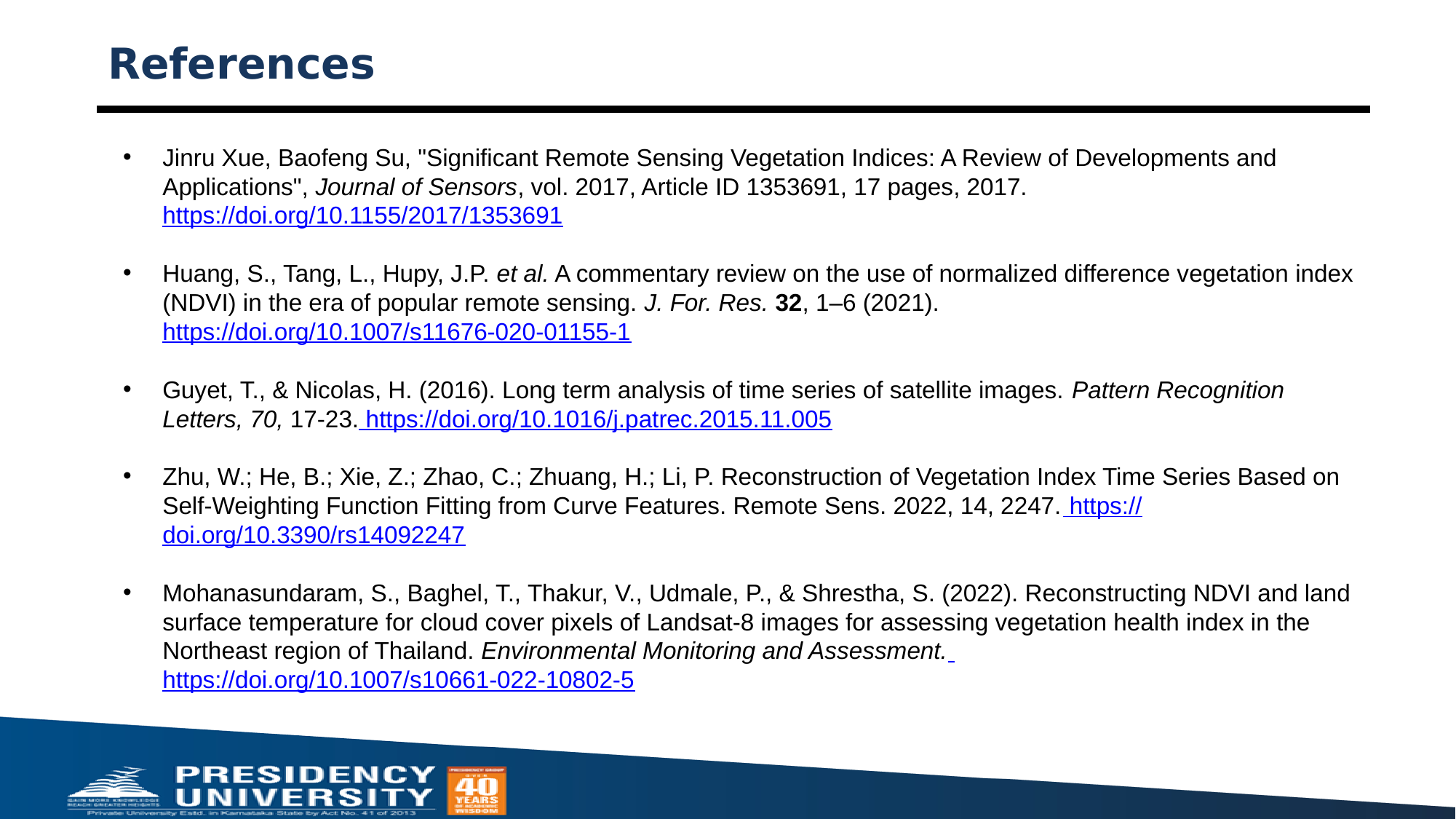

# References
Jinru Xue, Baofeng Su, "Significant Remote Sensing Vegetation Indices: A Review of Developments and Applications", Journal of Sensors, vol. 2017, Article ID 1353691, 17 pages, 2017. https://doi.org/10.1155/2017/1353691

Huang, S., Tang, L., Hupy, J.P. et al. A commentary review on the use of normalized difference vegetation index (NDVI) in the era of popular remote sensing. J. For. Res. 32, 1–6 (2021). https://doi.org/10.1007/s11676-020-01155-1

Guyet, T., & Nicolas, H. (2016). Long term analysis of time series of satellite images. Pattern Recognition Letters, 70, 17-23. https://doi.org/10.1016/j.patrec.2015.11.005

Zhu, W.; He, B.; Xie, Z.; Zhao, C.; Zhuang, H.; Li, P. Reconstruction of Vegetation Index Time Series Based on Self-Weighting Function Fitting from Curve Features. Remote Sens. 2022, 14, 2247. https:// doi.org/10.3390/rs14092247

Mohanasundaram, S., Baghel, T., Thakur, V., Udmale, P., & Shrestha, S. (2022). Reconstructing NDVI and land surface temperature for cloud cover pixels of Landsat‑8 images for assessing vegetation health index in the Northeast region of Thailand. Environmental Monitoring and Assessment. https://doi.org/10.1007/s10661-022-10802-5